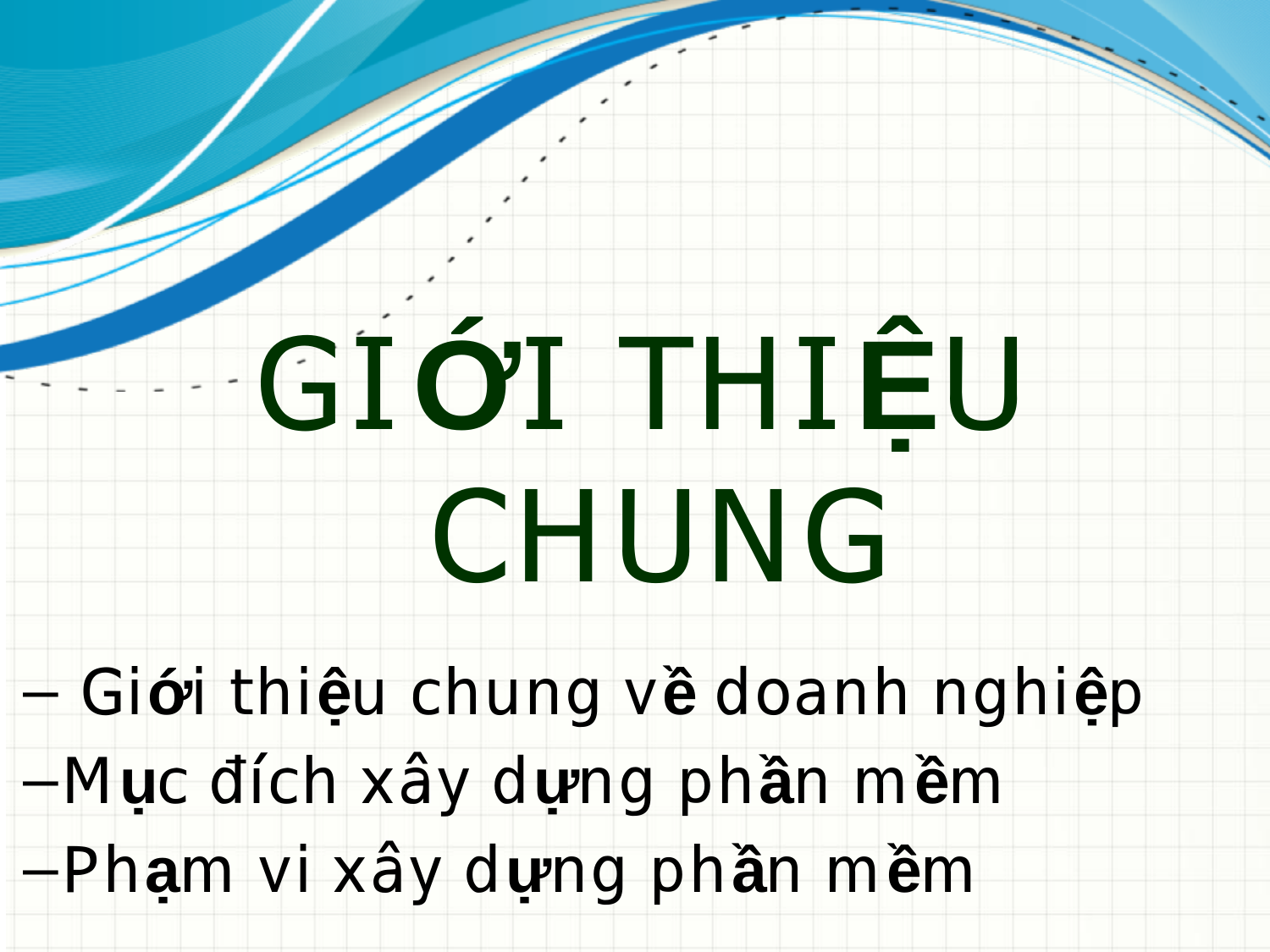

# Giới thiệu chung
 Giới thiệu chung về doanh nghiệp
Mục đích xây dựng phần mềm
Phạm vi xây dựng phần mềm